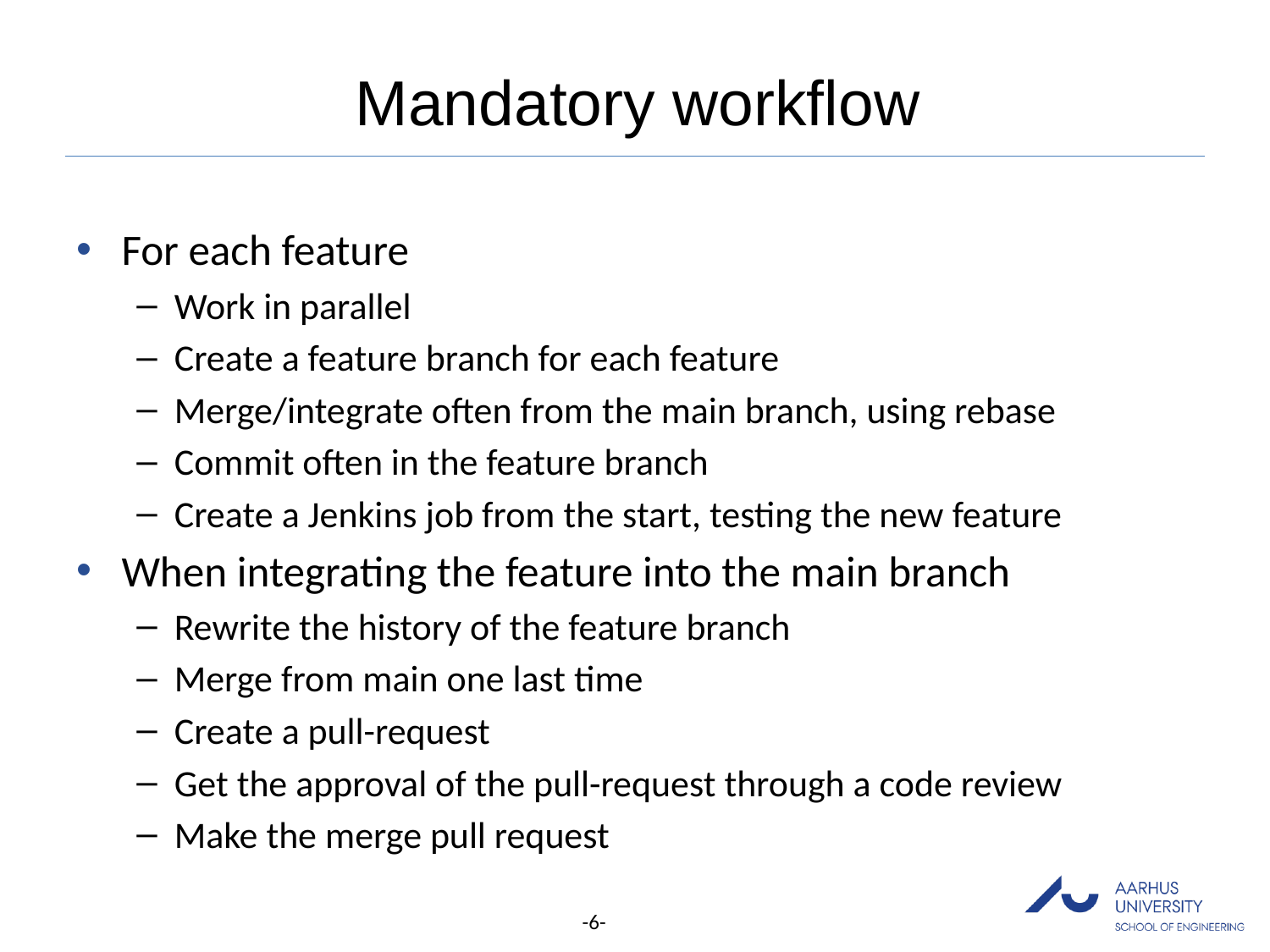

# Mandatory workflow
For each feature
Work in parallel
Create a feature branch for each feature
Merge/integrate often from the main branch, using rebase
Commit often in the feature branch
Create a Jenkins job from the start, testing the new feature
When integrating the feature into the main branch
Rewrite the history of the feature branch
Merge from main one last time
Create a pull-request
Get the approval of the pull-request through a code review
Make the merge pull request